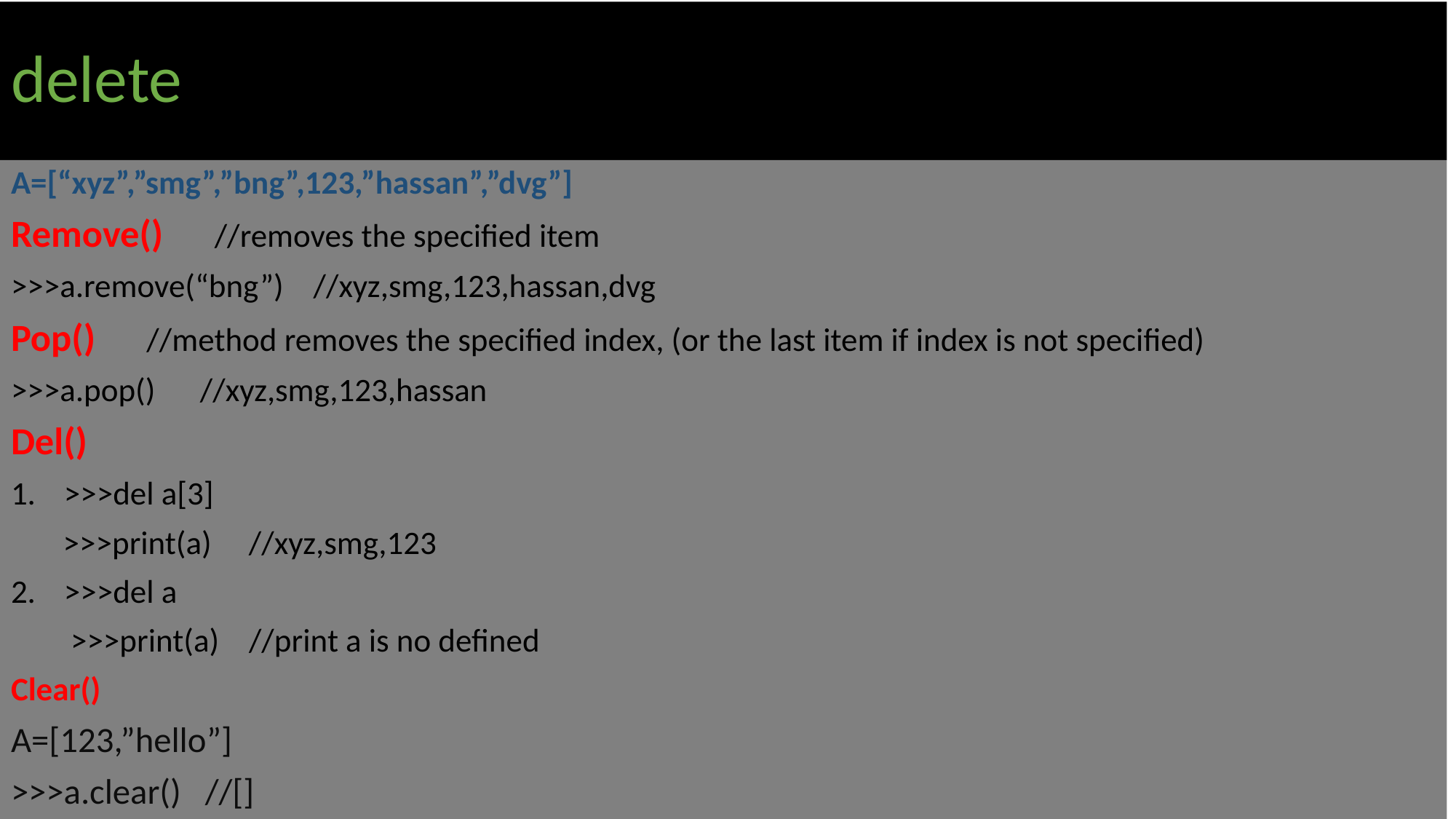

# delete
A=[“xyz”,”smg”,”bng”,123,”hassan”,”dvg”]
Remove()      //removes the specified item
>>>a.remove(“bng”)    //xyz,smg,123,hassan,dvg
Pop()      //method removes the specified index, (or the last item if index is not specified)
>>>a.pop()      //xyz,smg,123,hassan
Del()
>>>del a[3]
       >>>print(a)     //xyz,smg,123
>>>del a
        >>>print(a)    //print a is no defined
Clear()
A=[123,”hello”]
>>>a.clear()   //[]